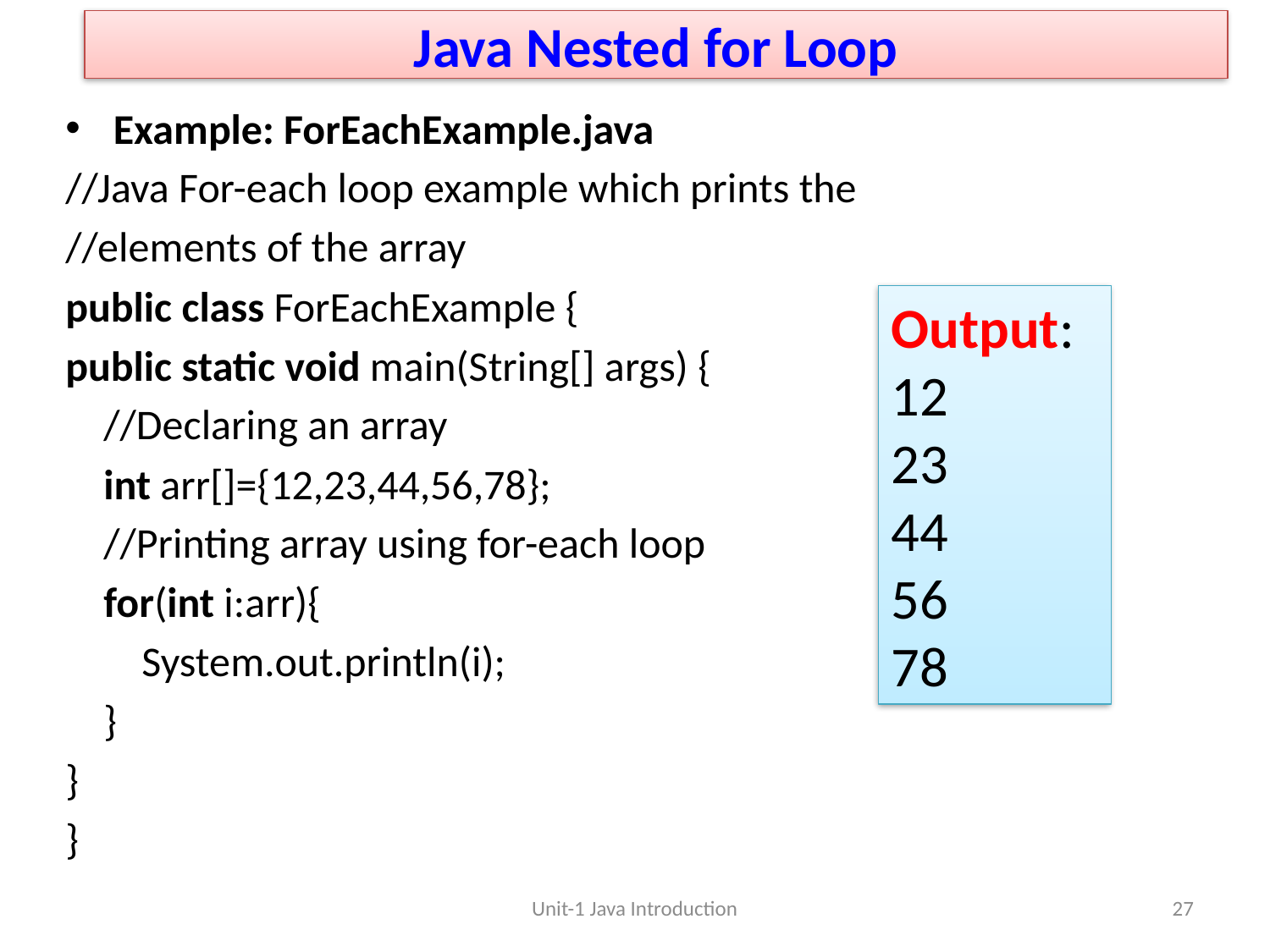

# Java Nested for Loop
Example: ForEachExample.java
//Java For-each loop example which prints the
//elements of the array
public class ForEachExample {
public static void main(String[] args) {
    //Declaring an array
    int arr[]={12,23,44,56,78};
    //Printing array using for-each loop
    for(int i:arr){
        System.out.println(i);
    }
}
}
Output:
12
23
44
56
78
Unit-1 Java Introduction
27